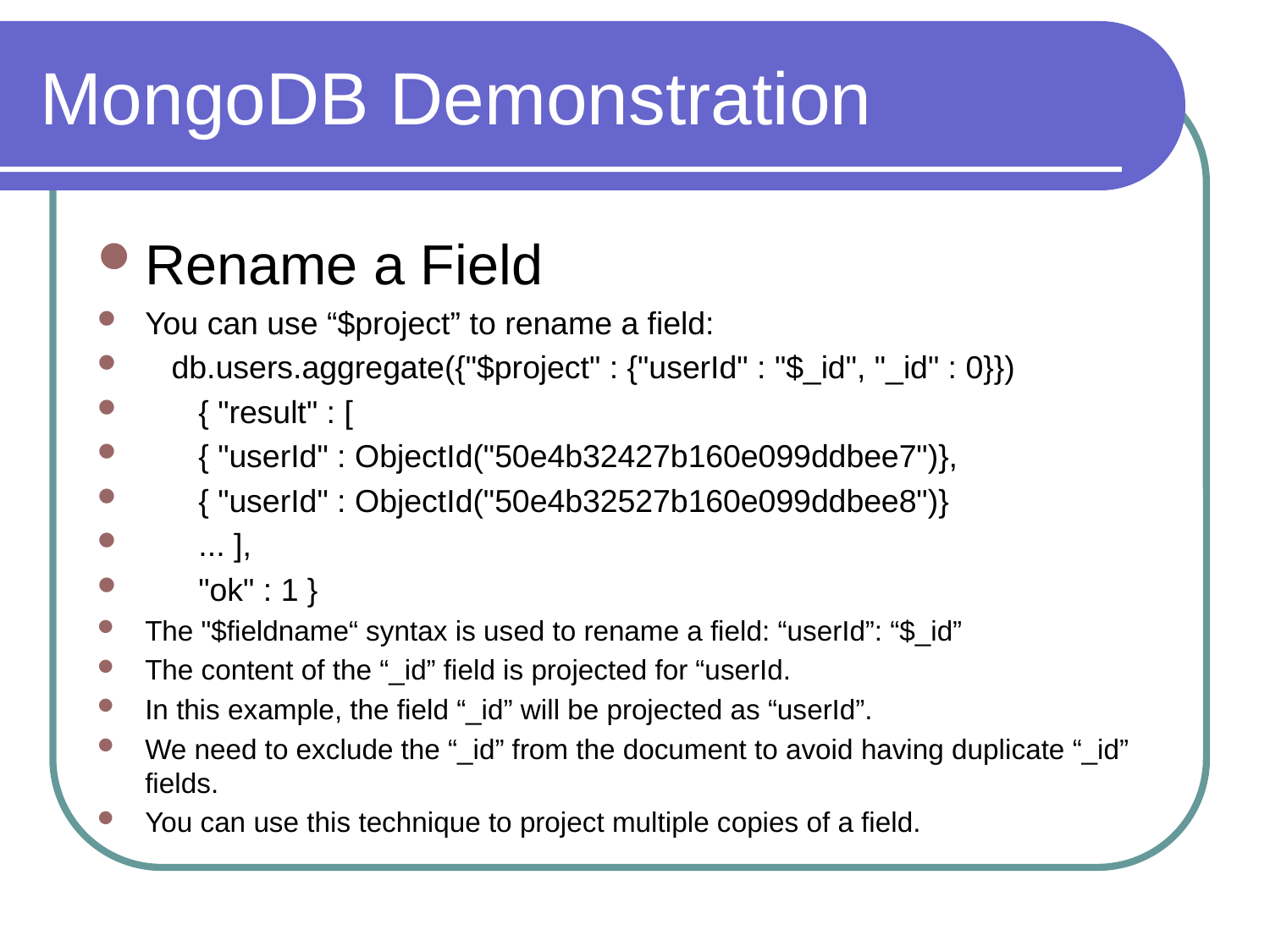

# MongoDB Demonstration
Rename a Field
You can use “$project” to rename a field:
   db.users.aggregate({"$project" : {"userId" : "$_id", "_id" : 0}})
      { "result" : [
      { "userId" : ObjectId("50e4b32427b160e099ddbee7")},
      { "userId" : ObjectId("50e4b32527b160e099ddbee8")}
      ... ],
      "ok" : 1 }
The "$fieldname“ syntax is used to rename a field: “userId”: “$_id”
The content of the “_id” field is projected for “userId.
In this example, the field “_id” will be projected as “userId”.
We need to exclude the “_id” from the document to avoid having duplicate “_id” fields.
You can use this technique to project multiple copies of a field.